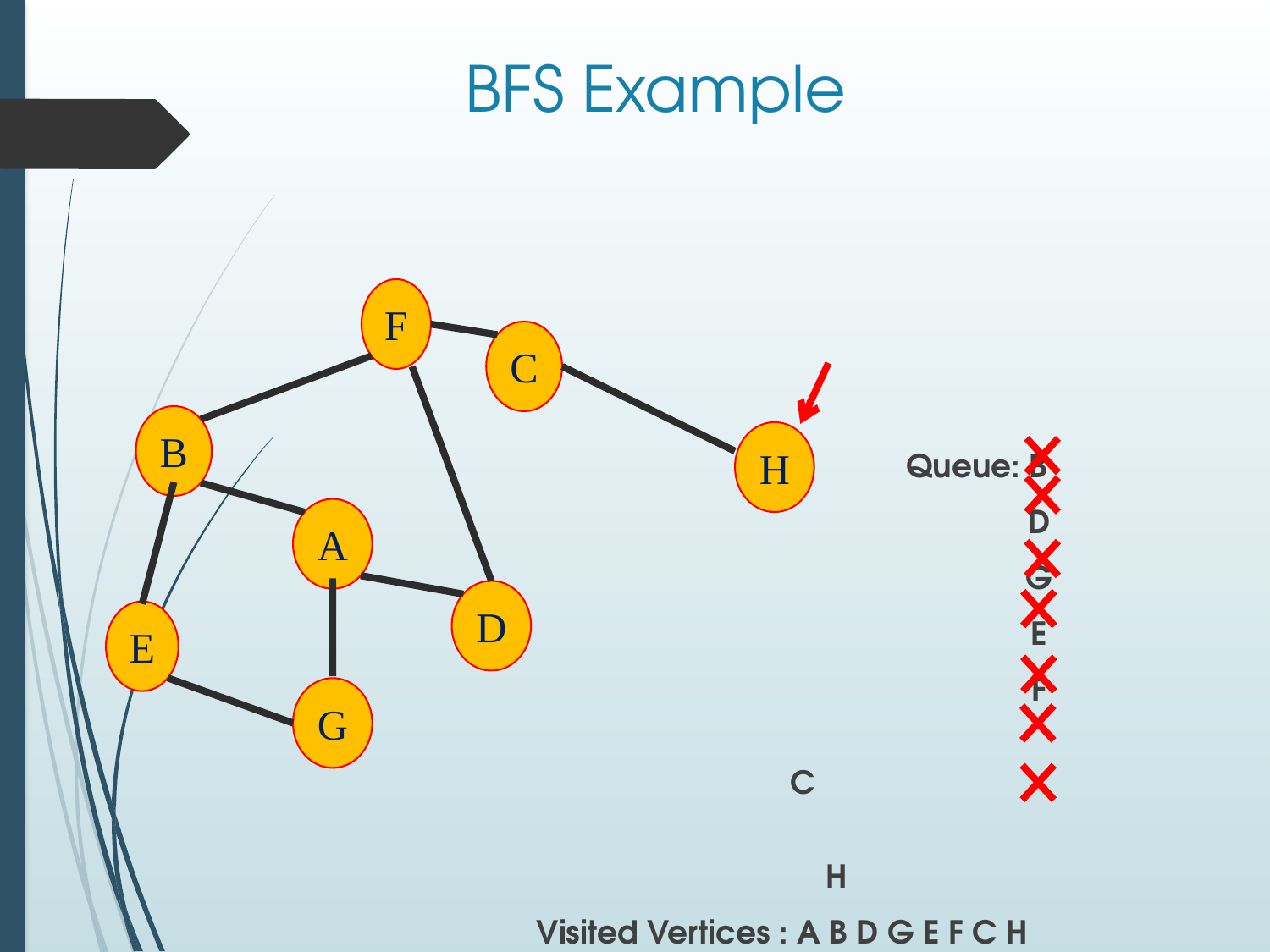

# BFS Example
F
C
B
H
A
D
E
G

Queue: B
             D
             G
             E
             F
		             C
		      	     H
Visited Vertices : A B D G E F C H